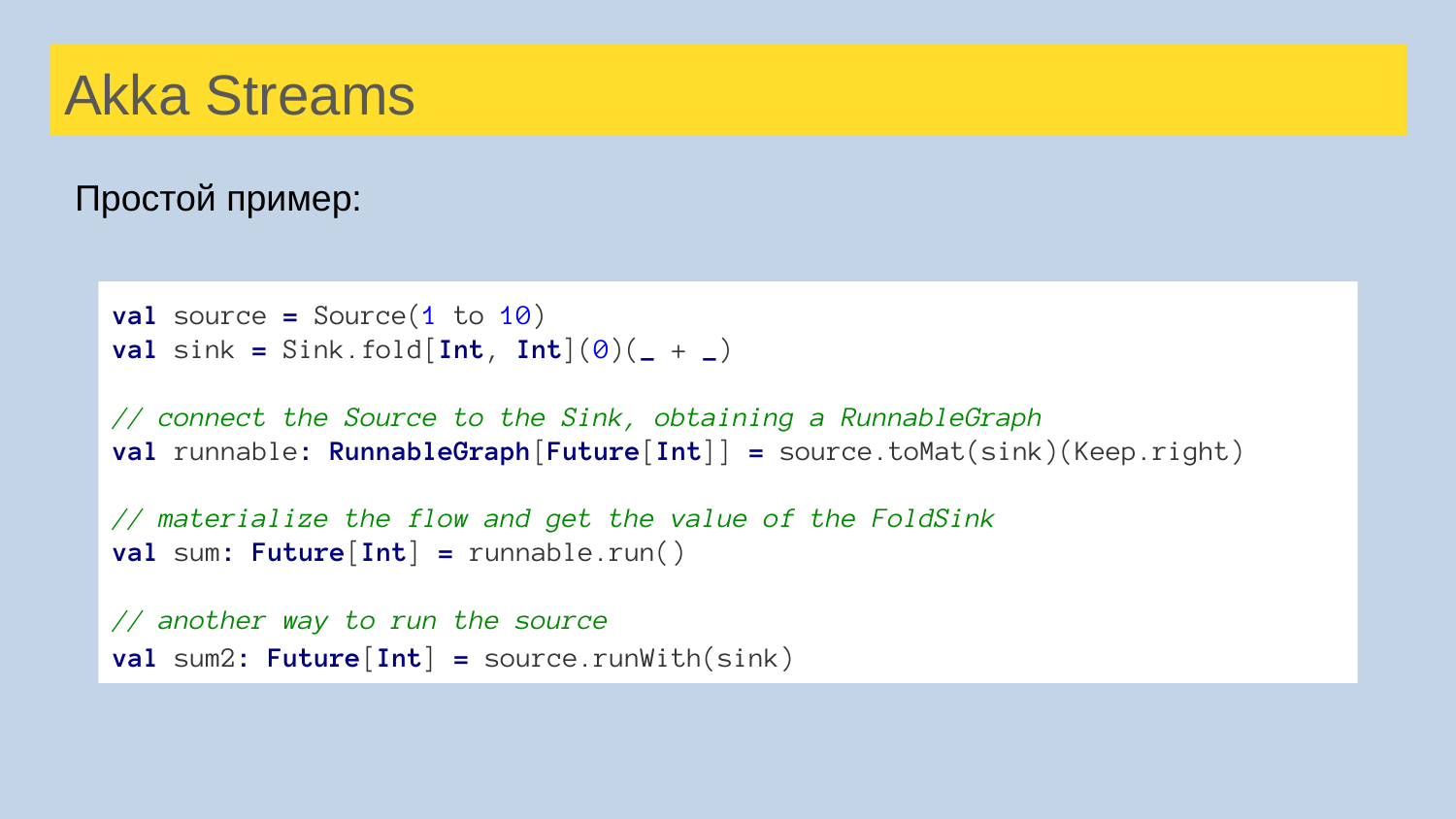

# Akka Streams
Простой пример:
val source = Source(1 to 10)
val sink = Sink.fold[Int, Int](0)(_ + _)
// connect the Source to the Sink, obtaining a RunnableGraph
val runnable: RunnableGraph[Future[Int]] = source.toMat(sink)(Keep.right)
// materialize the flow and get the value of the FoldSink
val sum: Future[Int] = runnable.run()

// another way to run the source
val sum2: Future[Int] = source.runWith(sink)